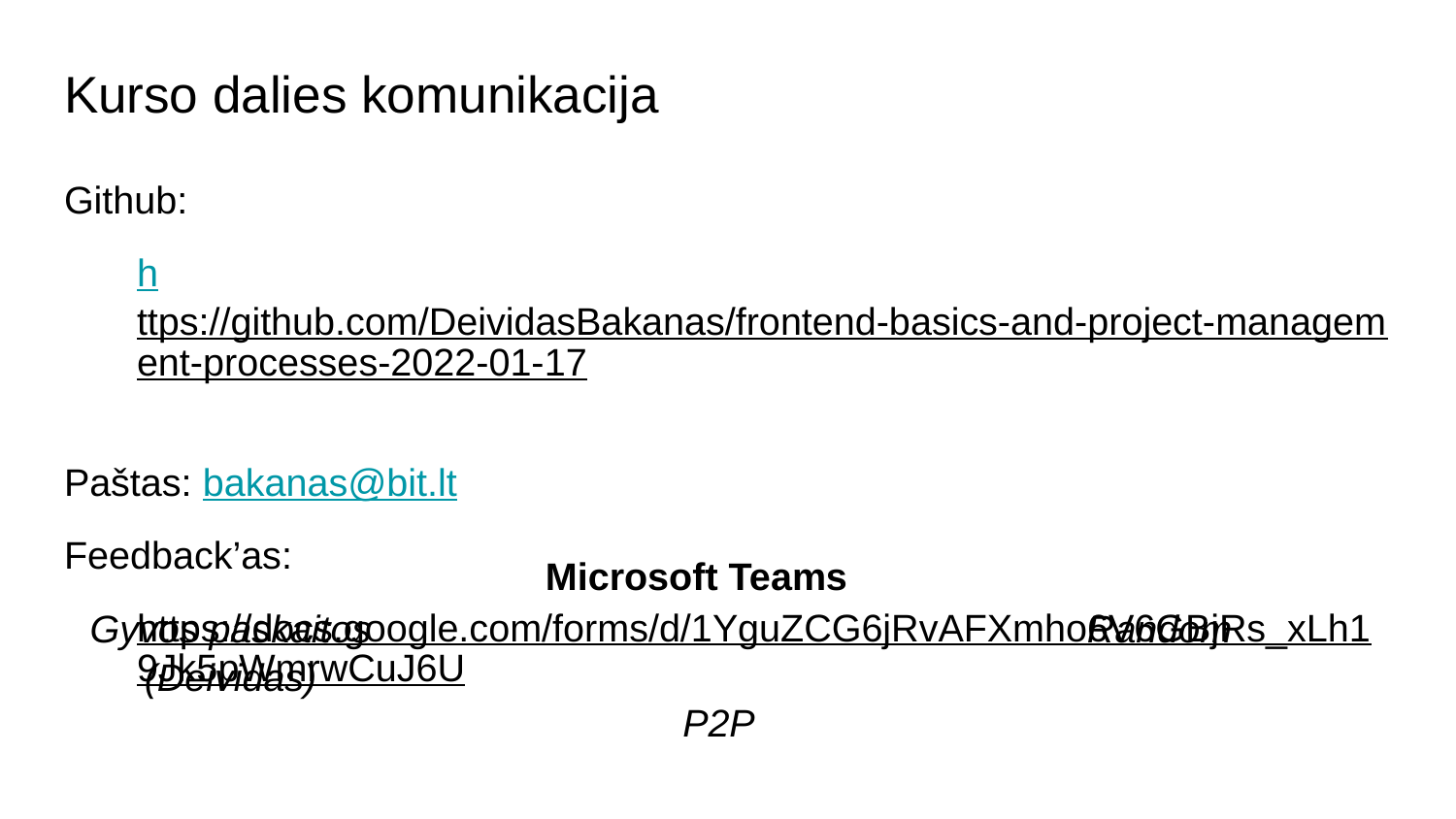

# Kurso dalies komunikacija
Github:
https://github.com/DeividasBakanas/frontend-basics-and-project-management-processes-2022-01-17
Paštas: bakanas@bit.lt
Feedback’as:
https://docs.google.com/forms/d/1YguZCG6jRvAFXmho6V6GBjRs_xLh19Jk5pWmrwCuJ6U

Microsoft Teams
Gyvos paskaitos (Deividas)
Random
P2P